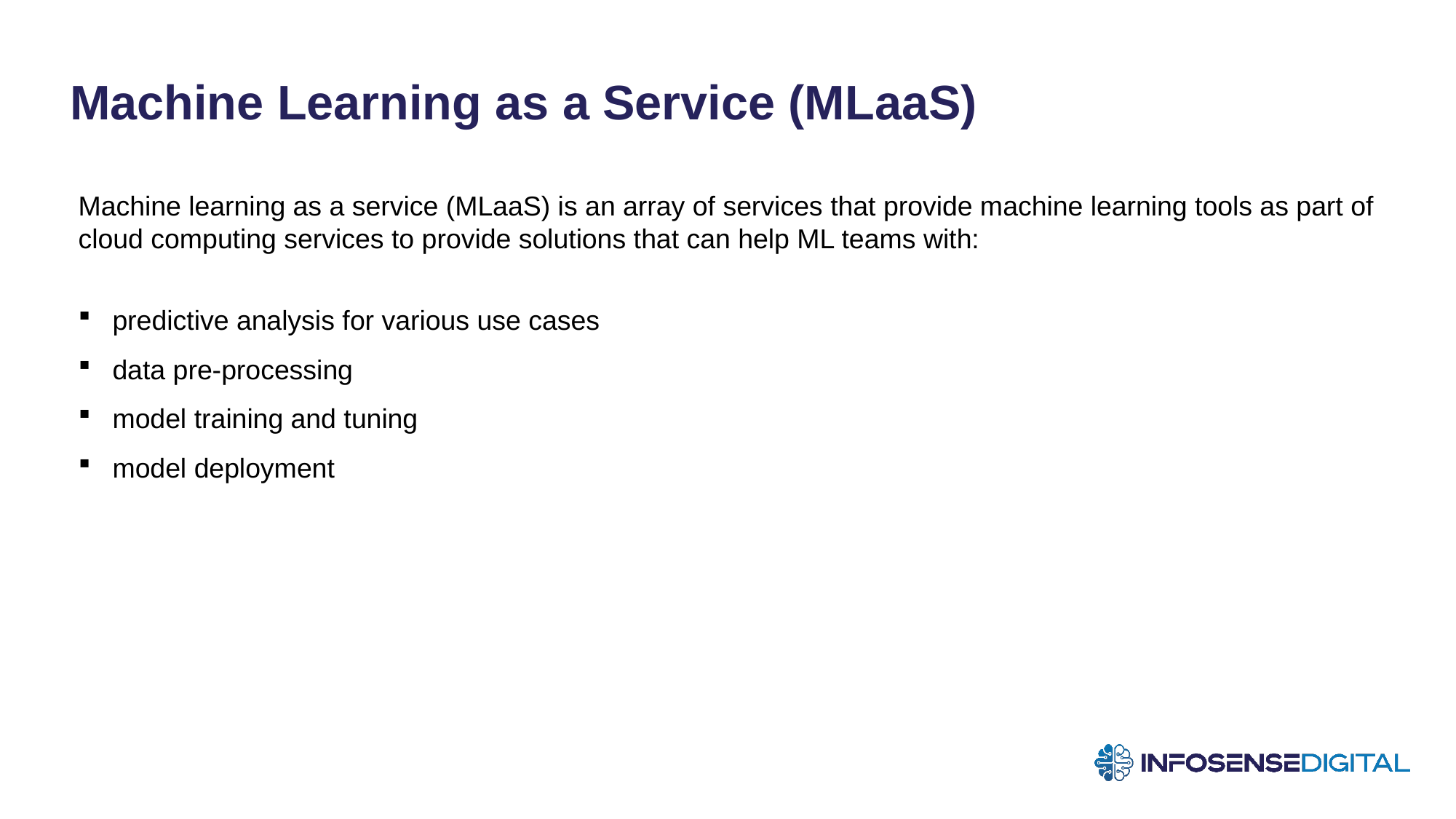

Machine Learning as a Service (MLaaS)
Machine learning as a service (MLaaS) is an array of services that provide machine learning tools as part of cloud computing services to provide solutions that can help ML teams with:

predictive analysis for various use cases
data pre-processing
model training and tuning
model deployment